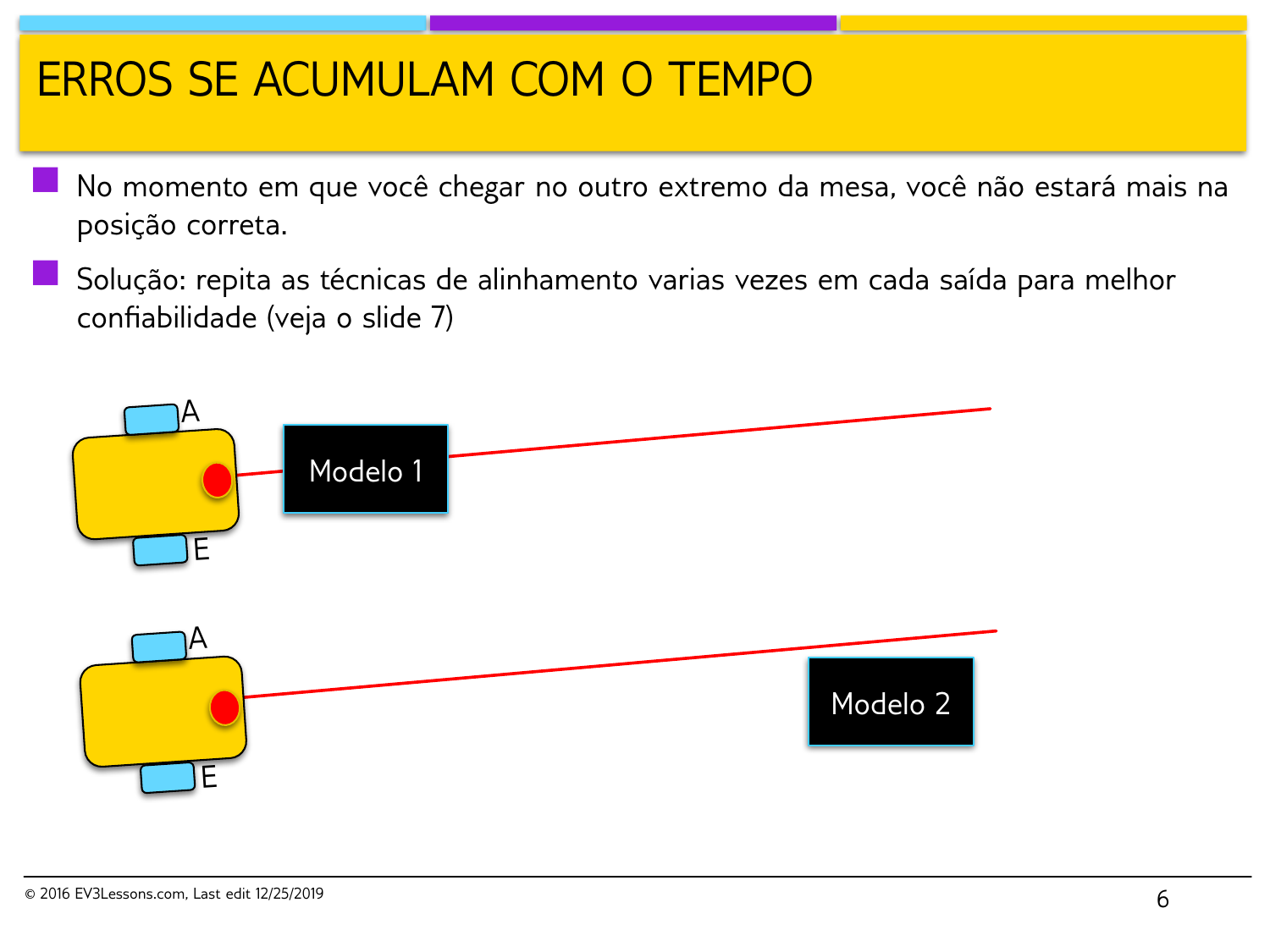

# Erros se acumulam com o tempo
No momento em que você chegar no outro extremo da mesa, você não estará mais na posição correta.
Solução: repita as técnicas de alinhamento varias vezes em cada saída para melhor confiabilidade (veja o slide 7)

A

E
Modelo 1
A

E
Modelo 2
6
© 2016 EV3Lessons.com, Last edit 12/25/2019